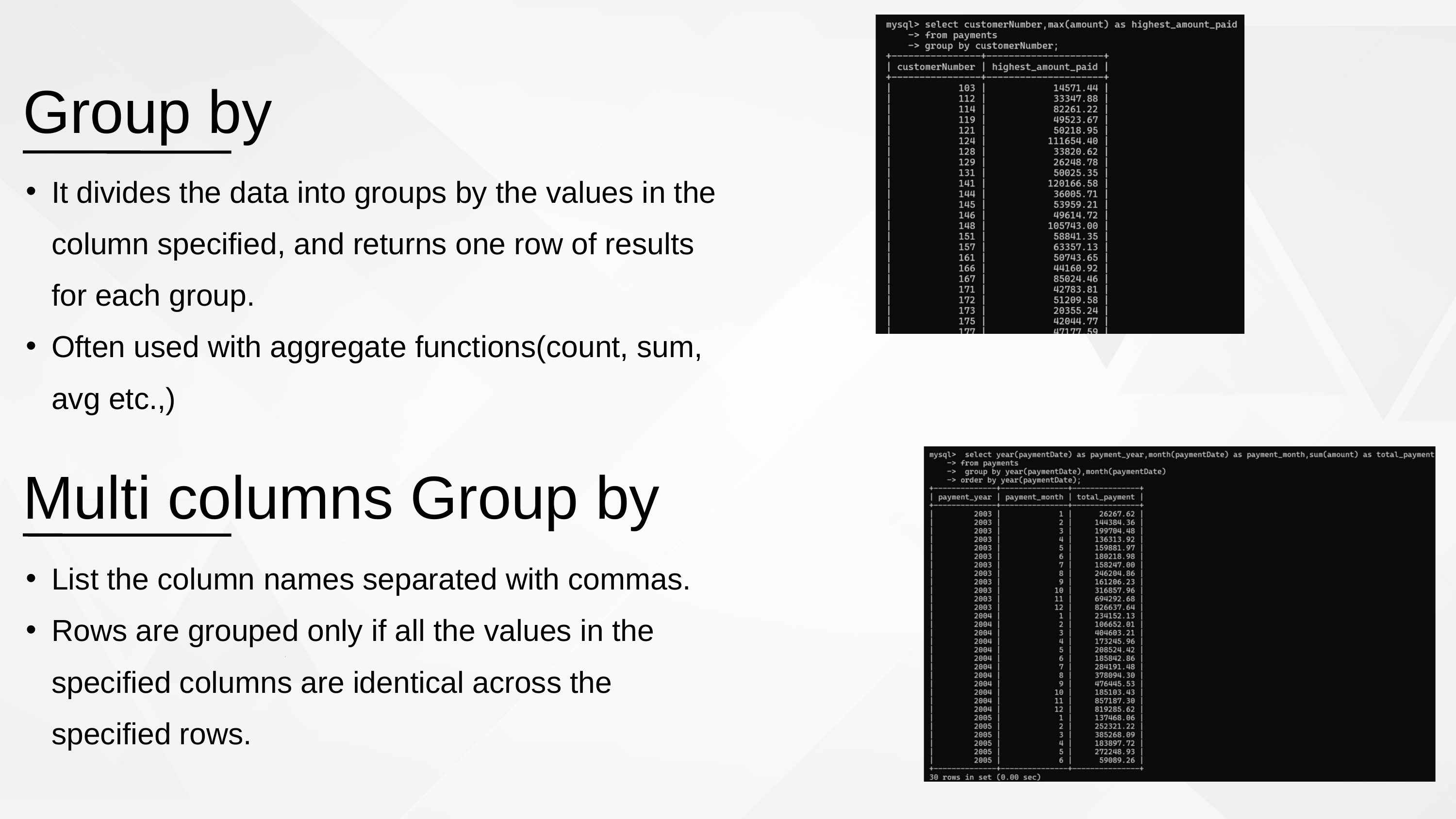

Group by

It divides the data into groups by the values in the column specified, and returns one row of results for each group.
Often used with aggregate functions(count, sum, avg etc.,)

Multi columns Group by

List the column names separated with commas.
Rows are grouped only if all the values in the specified columns are identical across the specified rows.